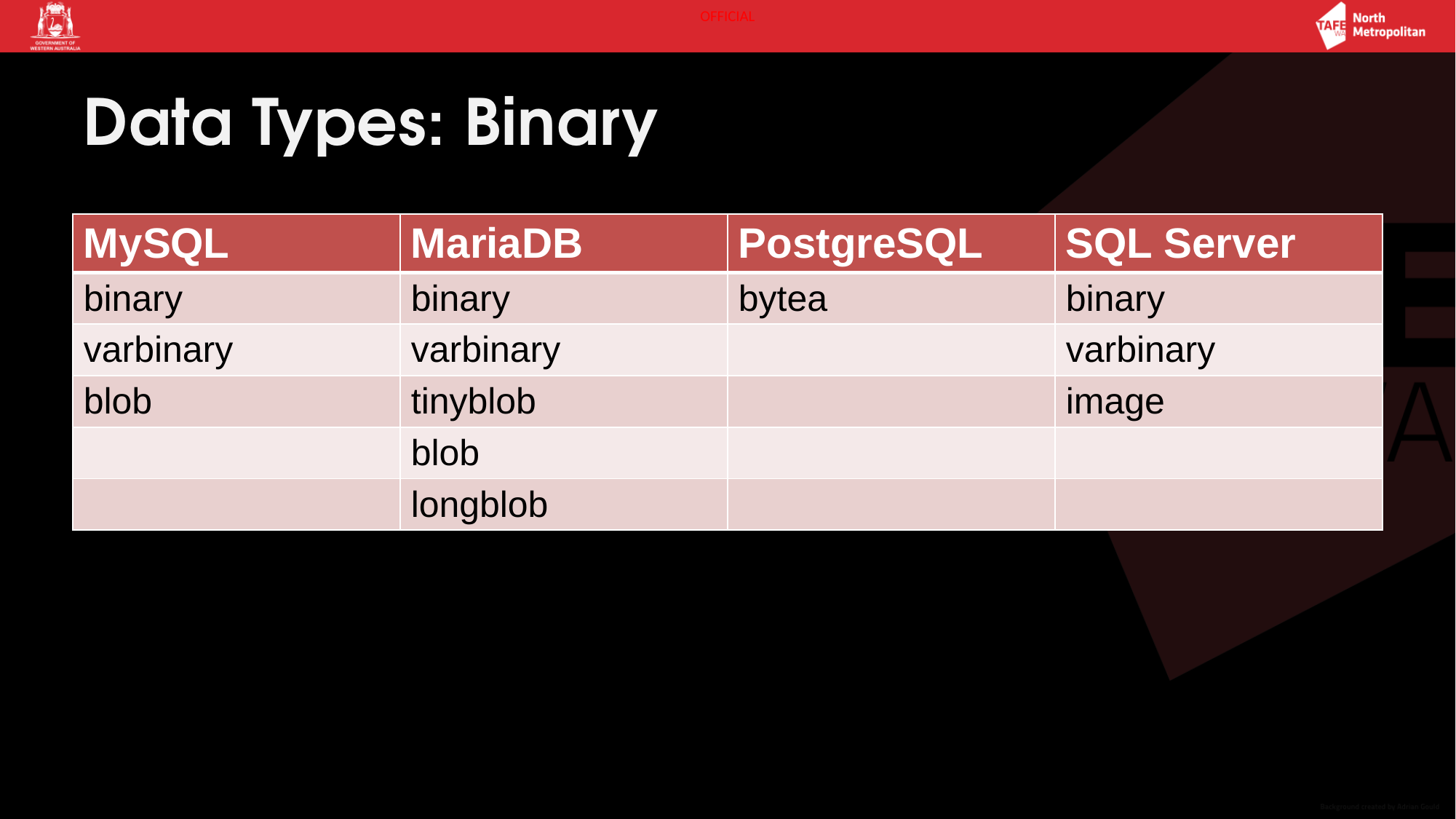

# Data Types: Binary
| MySQL | MariaDB | PostgreSQL | SQL Server |
| --- | --- | --- | --- |
| binary | binary | bytea | binary |
| varbinary | varbinary |  | varbinary |
| blob | tinyblob |  | image |
|  | blob |  |  |
|  | longblob |  |  |